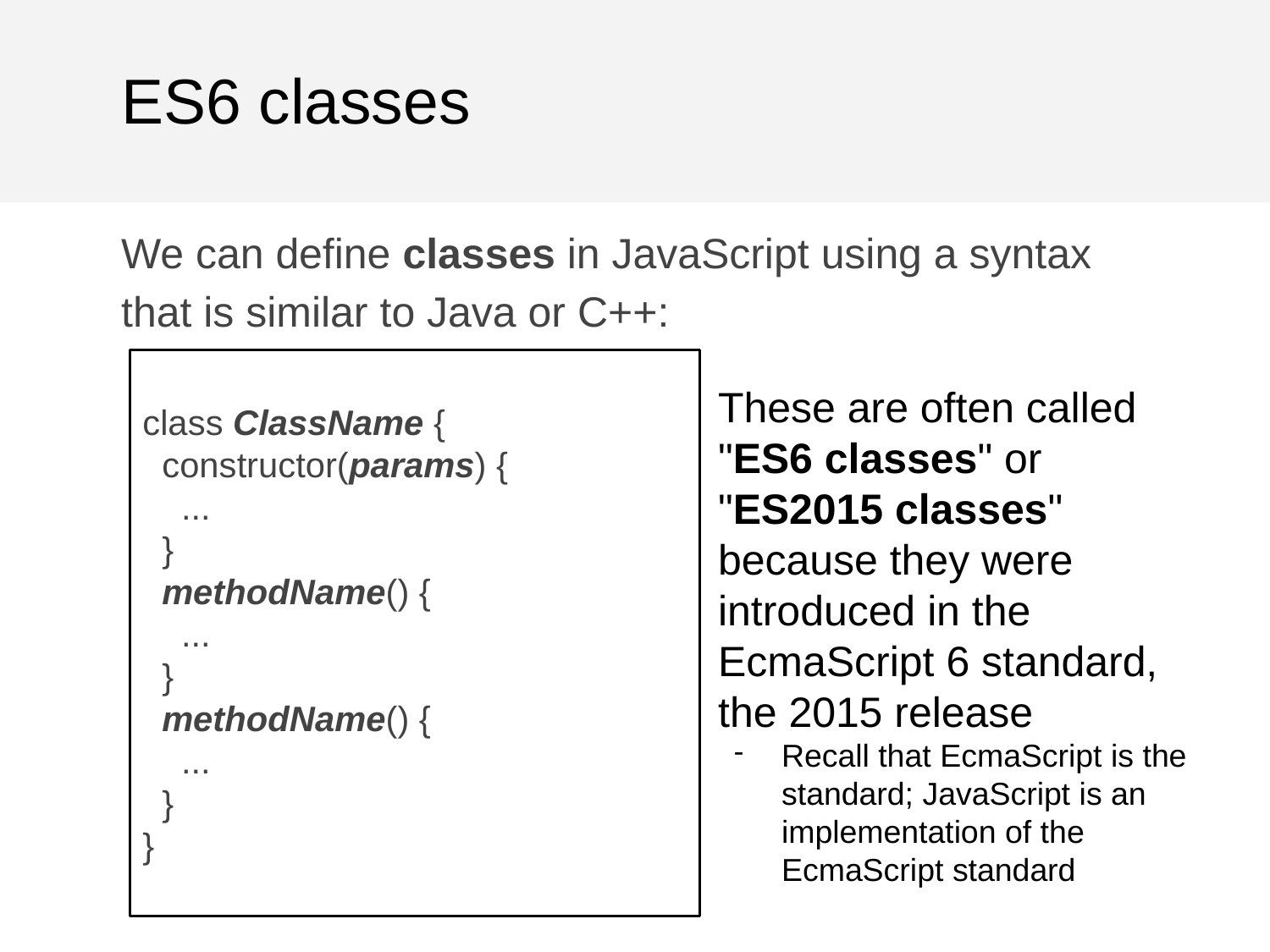

ES6 classes
We can define classes in JavaScript using a syntax that is similar to Java or C++:

class ClassName {
  constructor(params) {
    ...
  }
  methodName() {
    ...
  }
  methodName() {
    ...
  }
}
These are often called "ES6 classes" or "ES2015 classes" because they were introduced in the EcmaScript 6 standard, the 2015 release
Recall that EcmaScript is the standard; JavaScript is an implementation of the EcmaScript standard